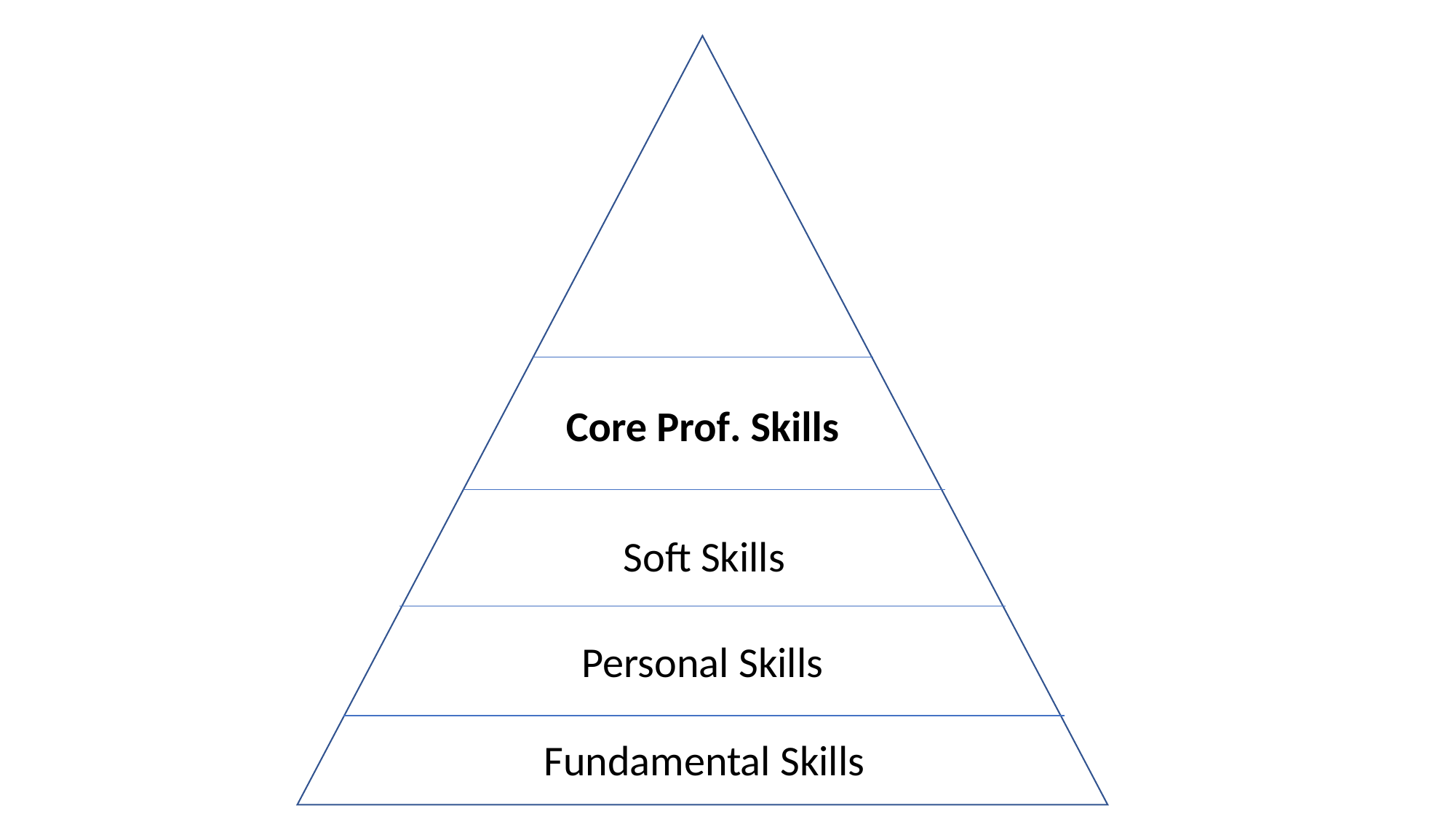

Core Prof. Skills
Soft Skills
Personal Skills
Fundamental Skills